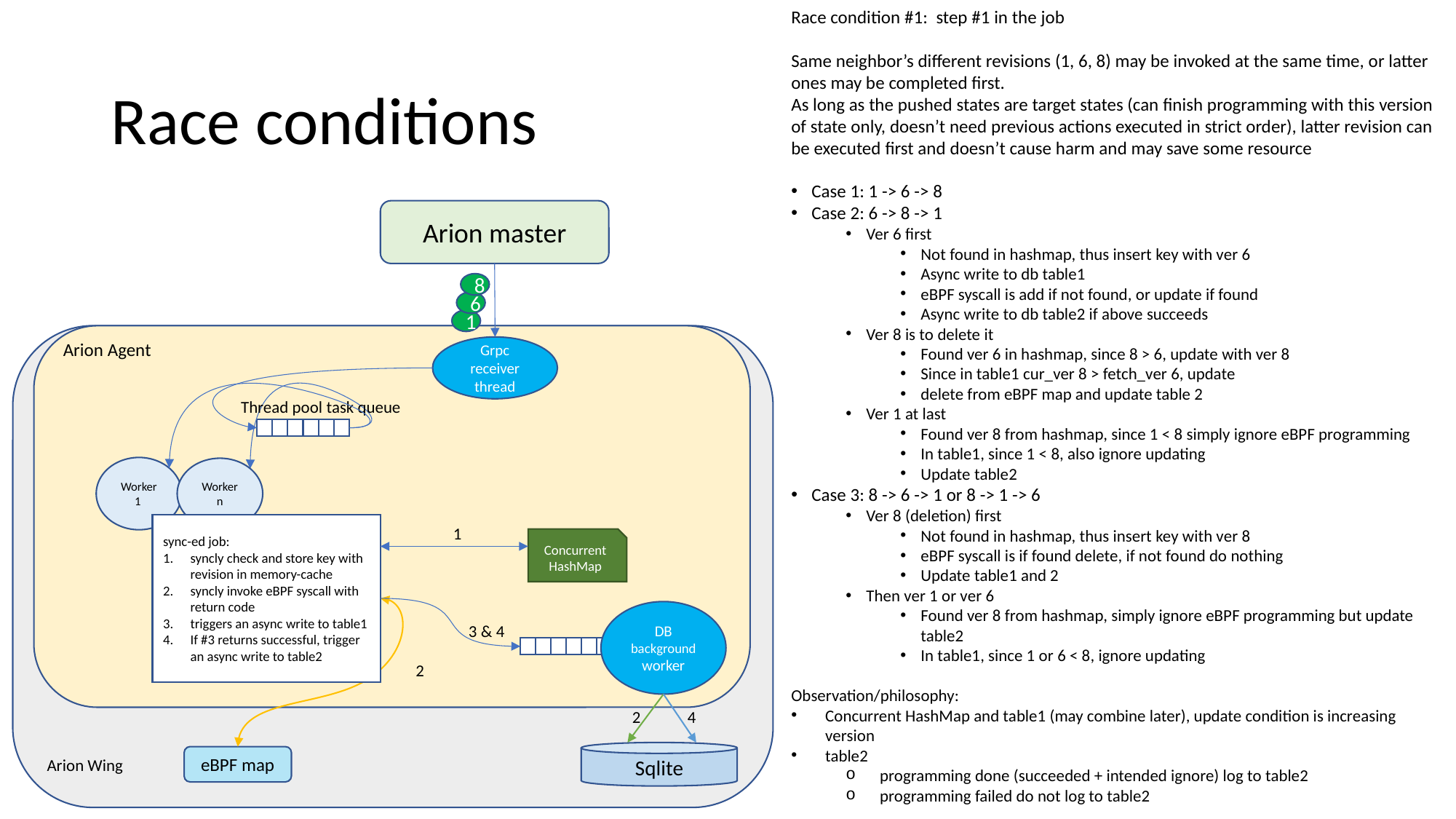

Race condition #1:  step #1 in the job

Same neighbor’s different revisions (1, 6, 8) may be invoked at the same time, or latter ones may be completed first.
As long as the pushed states are target states (can finish programming with this version of state only, doesn’t need previous actions executed in strict order), latter revision can be executed first and doesn’t cause harm and may save some resource

Case 1: 1 -> 6 -> 8
Case 2: 6 -> 8 -> 1
Ver 6 first
Not found in hashmap, thus insert key with ver 6
Async write to db table1
eBPF syscall is add if not found, or update if found
Async write to db table2 if above succeeds
Ver 8 is to delete it
Found ver 6 in hashmap, since 8 > 6, update with ver 8
Since in table1 cur_ver 8 > fetch_ver 6, update
delete from eBPF map and update table 2
Ver 1 at last
Found ver 8 from hashmap, since 1 < 8 simply ignore eBPF programming
In table1, since 1 < 8, also ignore updating
Update table2
Case 3: 8 -> 6 -> 1 or 8 -> 1 -> 6
Ver 8 (deletion) first
Not found in hashmap, thus insert key with ver 8
eBPF syscall is if found delete, if not found do nothing
Update table1 and 2
Then ver 1 or ver 6
Found ver 8 from hashmap, simply ignore eBPF programming but update table2
In table1, since 1 or 6 < 8, ignore updating

Observation/philosophy:
Concurrent HashMap and table1 (may combine later), update condition is increasing version
table2
programming done (succeeded + intended ignore) log to table2
programming failed do not log to table2

# Race conditions
Arion master
8
6
1
Arion Agent

Arion Wing
Grpc receiver thread
Thread pool task queue

Worker
1
Worker
n
sync-ed job:
syncly check and store key with revision in memory-cache
syncly invoke eBPF syscall with return code
triggers an async write to table1
If #3 returns successful, trigger an async write to table2
1
Concurrent HashMap
DB background
worker
3 & 4

2
4
2
Sqlite
eBPF map